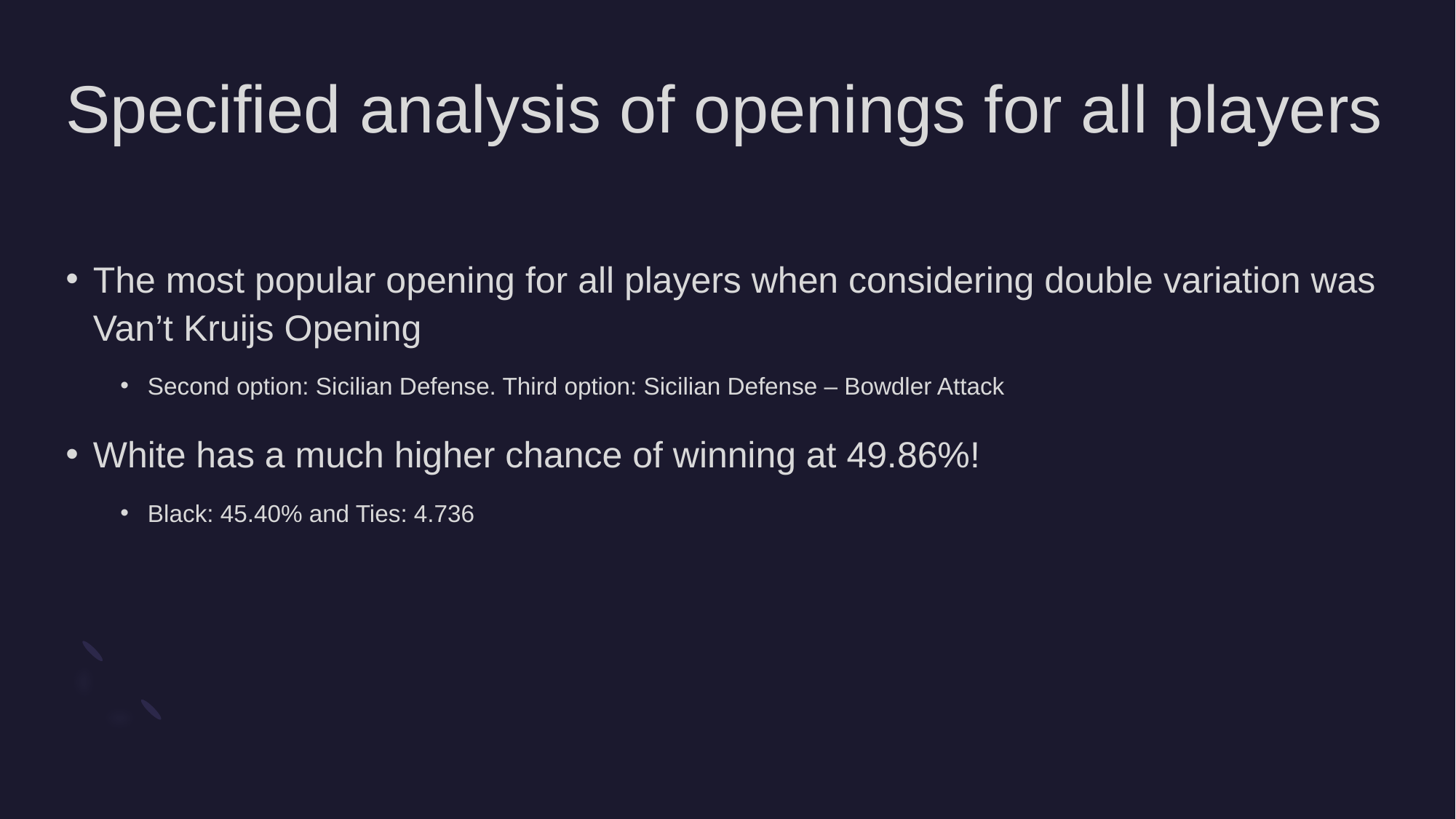

# Specified analysis of openings for all players
The most popular opening for all players when considering double variation was Van’t Kruijs Opening
Second option: Sicilian Defense. Third option: Sicilian Defense – Bowdler Attack
White has a much higher chance of winning at 49.86%!
Black: 45.40% and Ties: 4.736